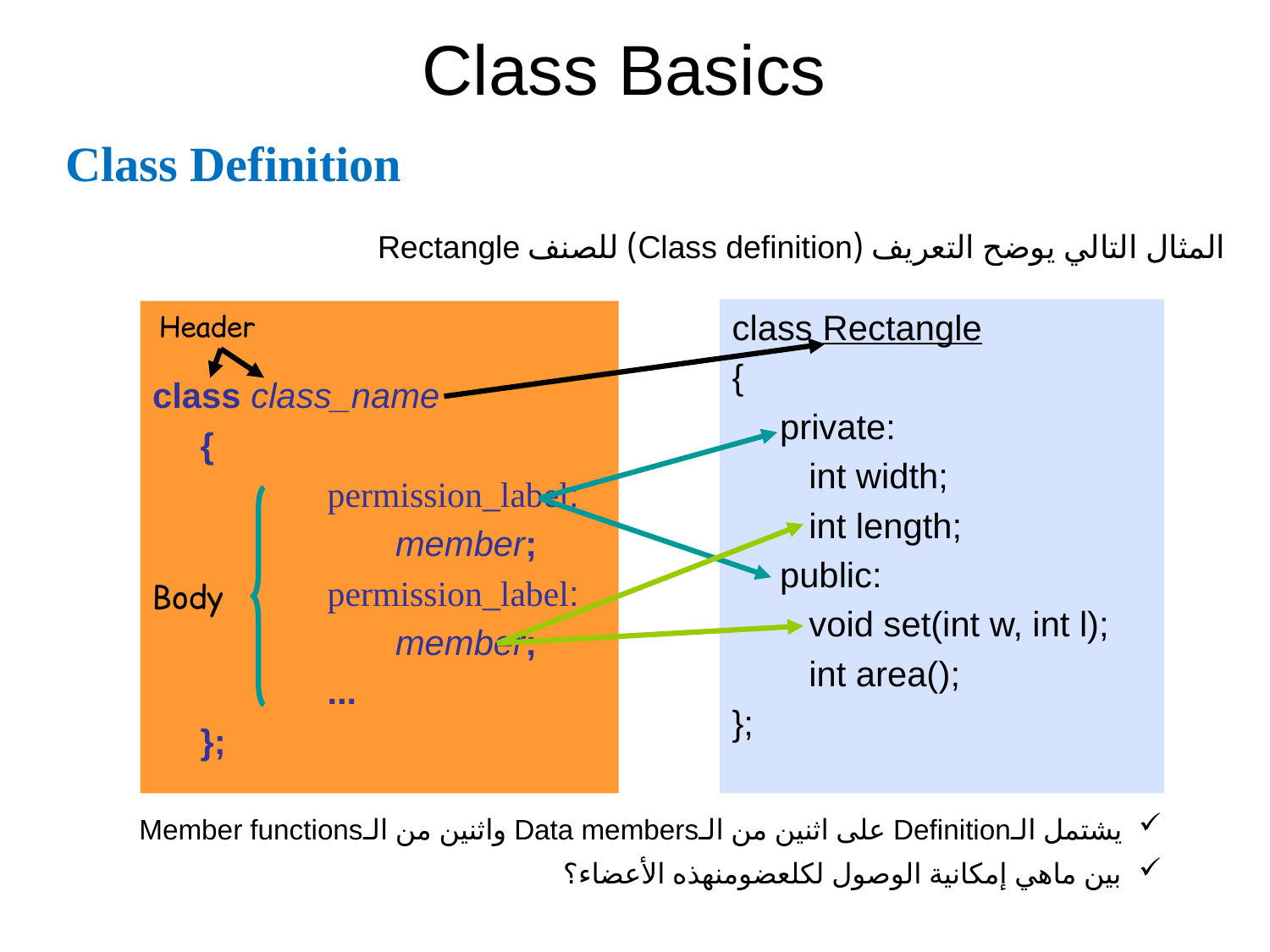

# Class Basics
Class Definition

المثال التالي يوضح التعريف (Class definition) للصنف Rectangle

يشتمل الـDefinition على اثنين من الـData members واثنين من الـMember functions
بين ماهي إمكانية الوصول لكلعضومنهذه الأعضاء؟
class Rectangle
{
	private:
	   int width;
	   int length;
	public:
	   void set(int w, int l);
	   int area();
};

class class_name
	{
		permission_label:
		       member;
		permission_label:
		       member;
		...
	};
Header

Body